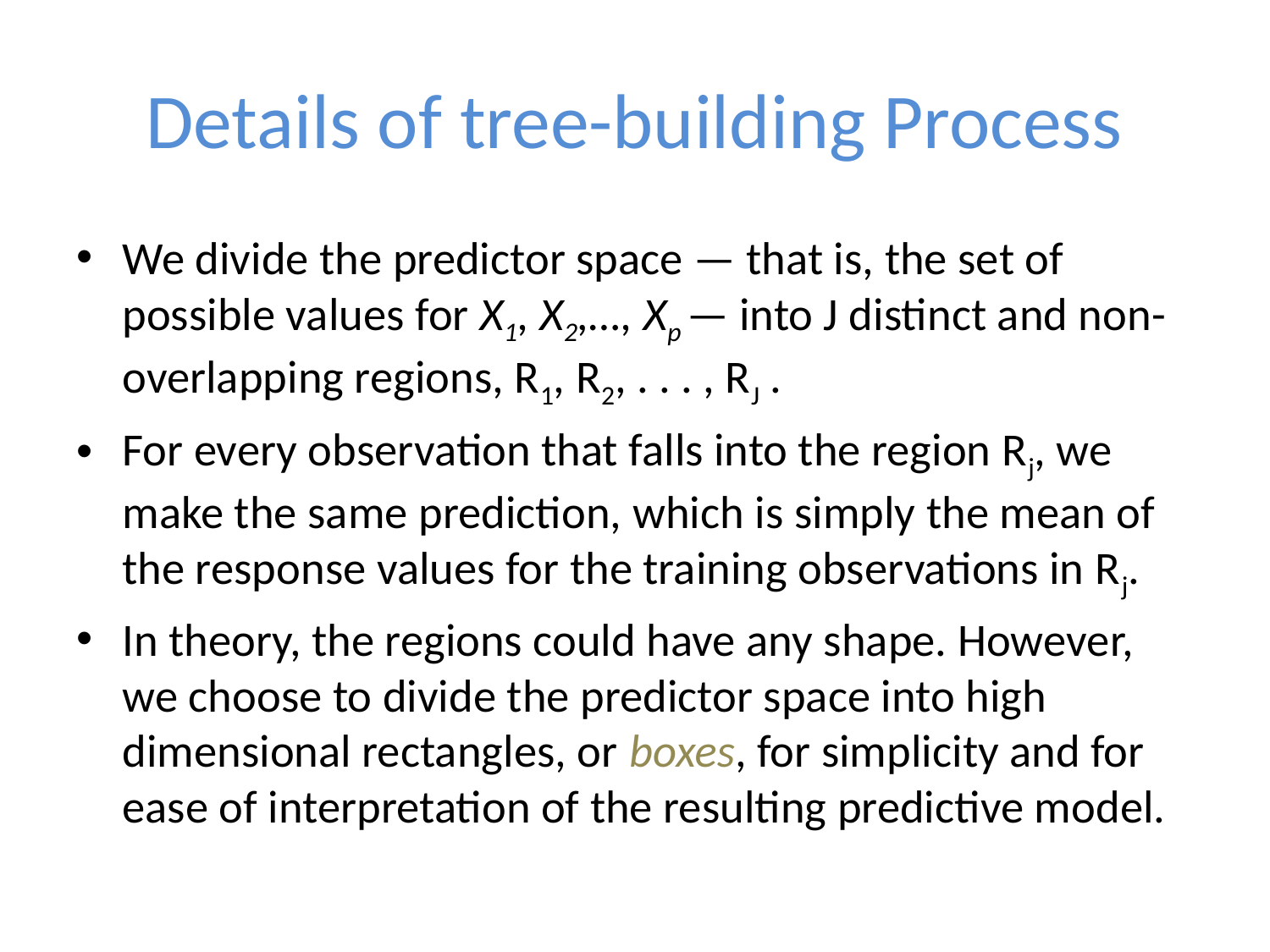

# Details of tree-building Process
We divide the predictor space — that is, the set of possible values for X1, X2,…, Xp — into J distinct and non-overlapping regions, R1, R2, . . . , RJ .
For every observation that falls into the region Rj, we make the same prediction, which is simply the mean of the response values for the training observations in Rj.
In theory, the regions could have any shape. However, we choose to divide the predictor space into high dimensional rectangles, or boxes, for simplicity and for ease of interpretation of the resulting predictive model.